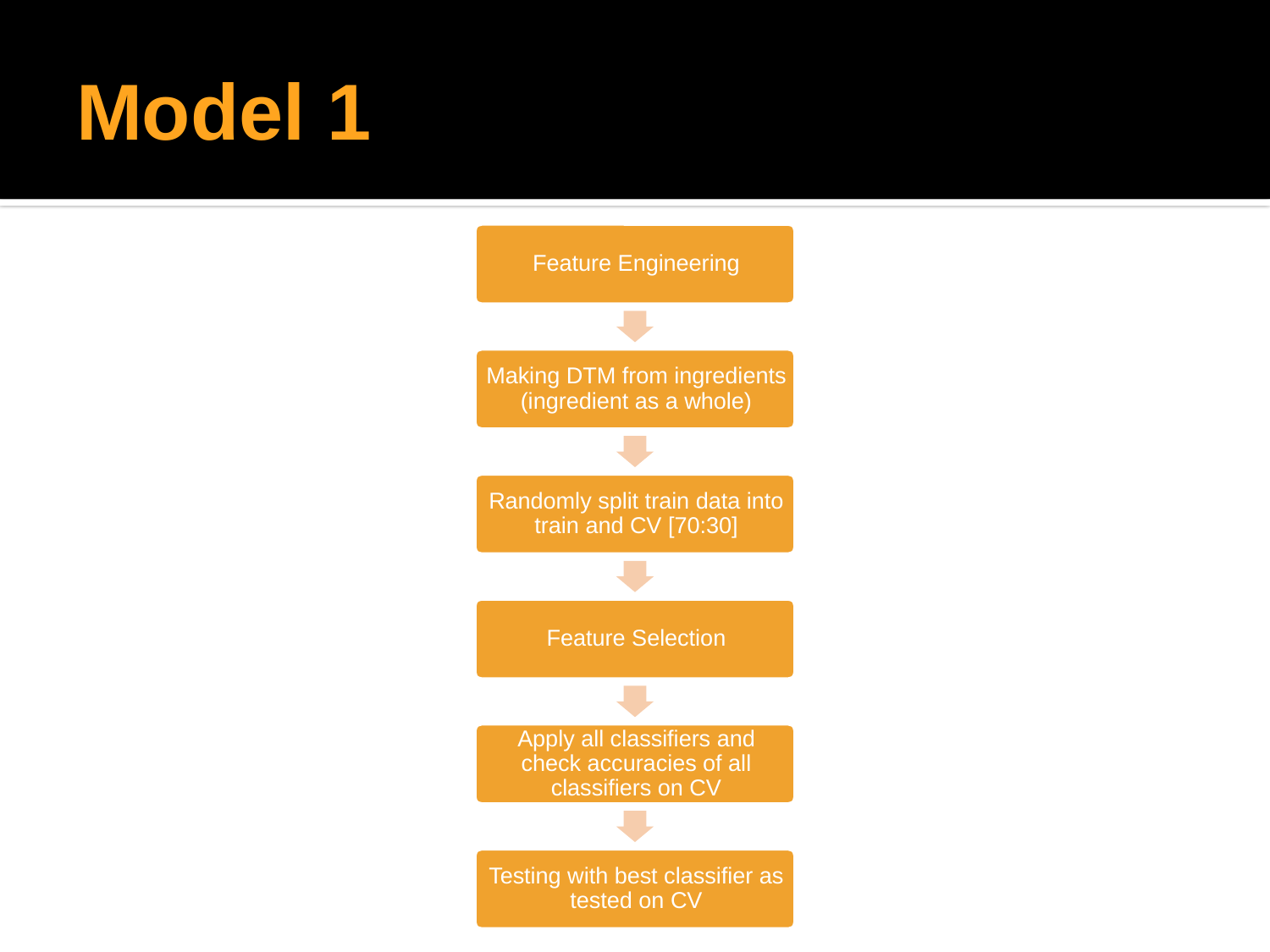

# Model 1
Feature Engineering

Making DTM from ingredients (ingredient as a whole)

Randomly split train data into train and CV [70:30]

Feature Selection

Apply all classifiers and check accuracies of all classifiers on CV

Testing with best classifier as tested on CV